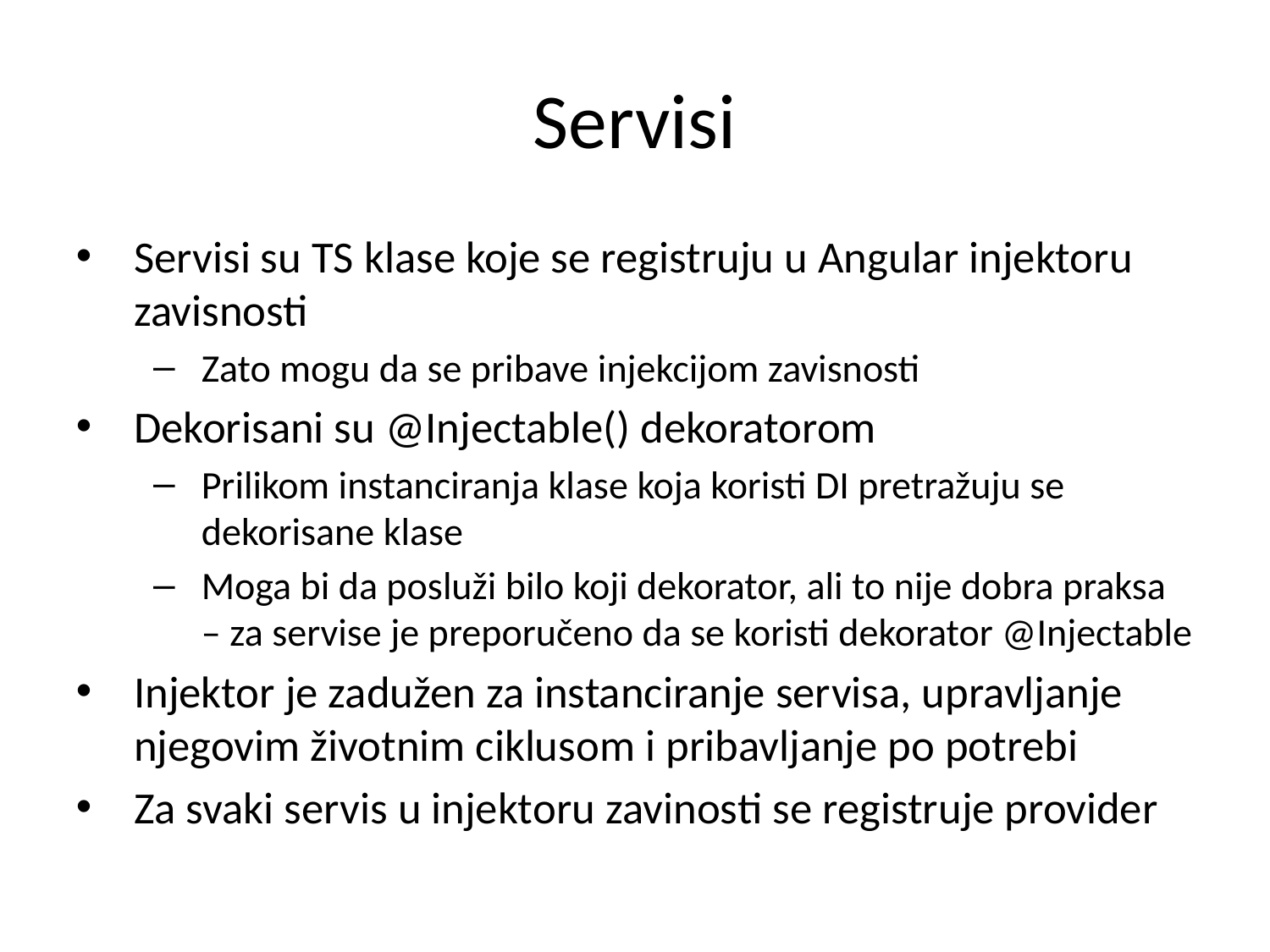

Servisi
Servisi su TS klase koje se registruju u Angular injektoru zavisnosti
Zato mogu da se pribave injekcijom zavisnosti
Dekorisani su @Injectable() dekoratorom
Prilikom instanciranja klase koja koristi DI pretražuju se dekorisane klase
Moga bi da posluži bilo koji dekorator, ali to nije dobra praksa – za servise je preporučeno da se koristi dekorator @Injectable
Injektor je zadužen za instanciranje servisa, upravljanje njegovim životnim ciklusom i pribavljanje po potrebi
Za svaki servis u injektoru zavinosti se registruje provider